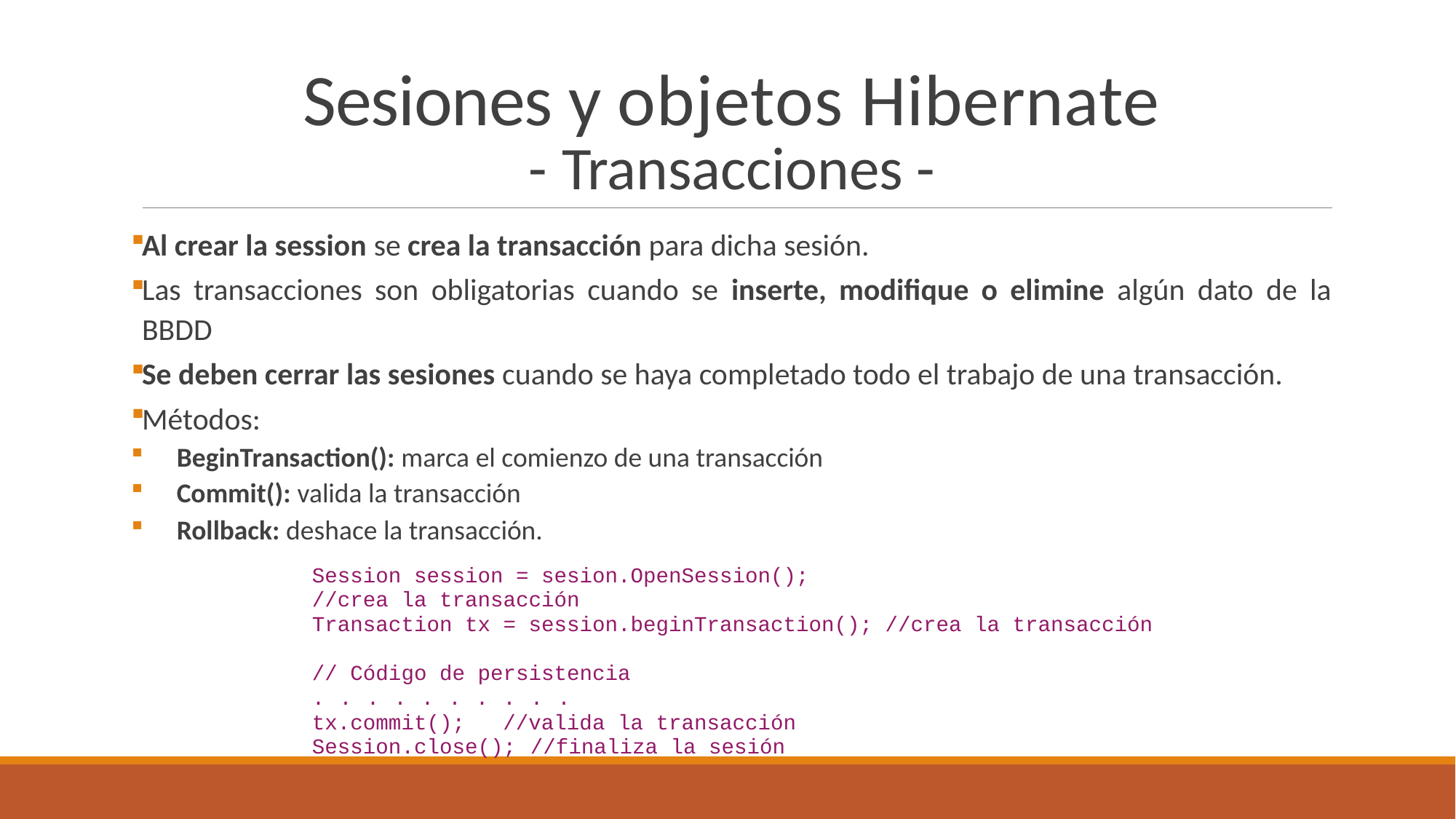

# Sesiones y objetos Hibernate - Transacciones -
Al crear la session se crea la transacción para dicha sesión.
Las transacciones son obligatorias cuando se inserte, modifique o elimine algún dato de la BBDD
Se deben cerrar las sesiones cuando se haya completado todo el trabajo de una transacción.
Métodos:
BeginTransaction(): marca el comienzo de una transacción
Commit(): valida la transacción
Rollback: deshace la transacción.

Session session = sesion.OpenSession();
//crea la transacción
Transaction tx = session.beginTransaction(); //crea la transacción

// Código de persistencia
.	.	.	.	.	.	.	.	.	.
tx.commit();		//valida la transacción
Session.close();	//finaliza la sesión